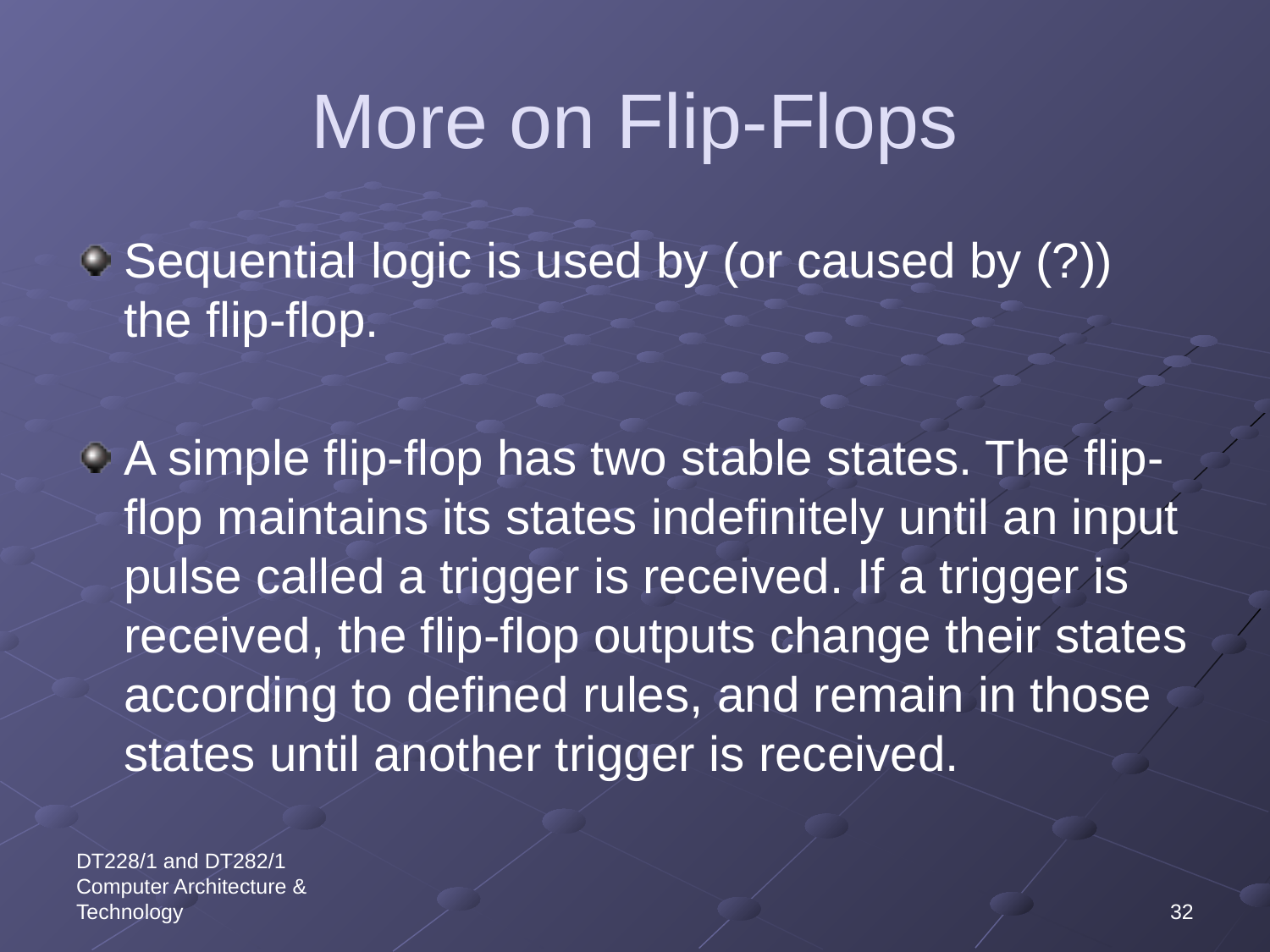

# More on Flip-Flops
Sequential logic is used by (or caused by (?)) the flip-flop.

A simple flip-flop has two stable states. The flip-flop maintains its states indefinitely until an input pulse called a trigger is received. If a trigger is received, the flip-flop outputs change their states according to defined rules, and remain in those states until another trigger is received.
DT228/1 and DT282/1 Computer Architecture & Technology
32